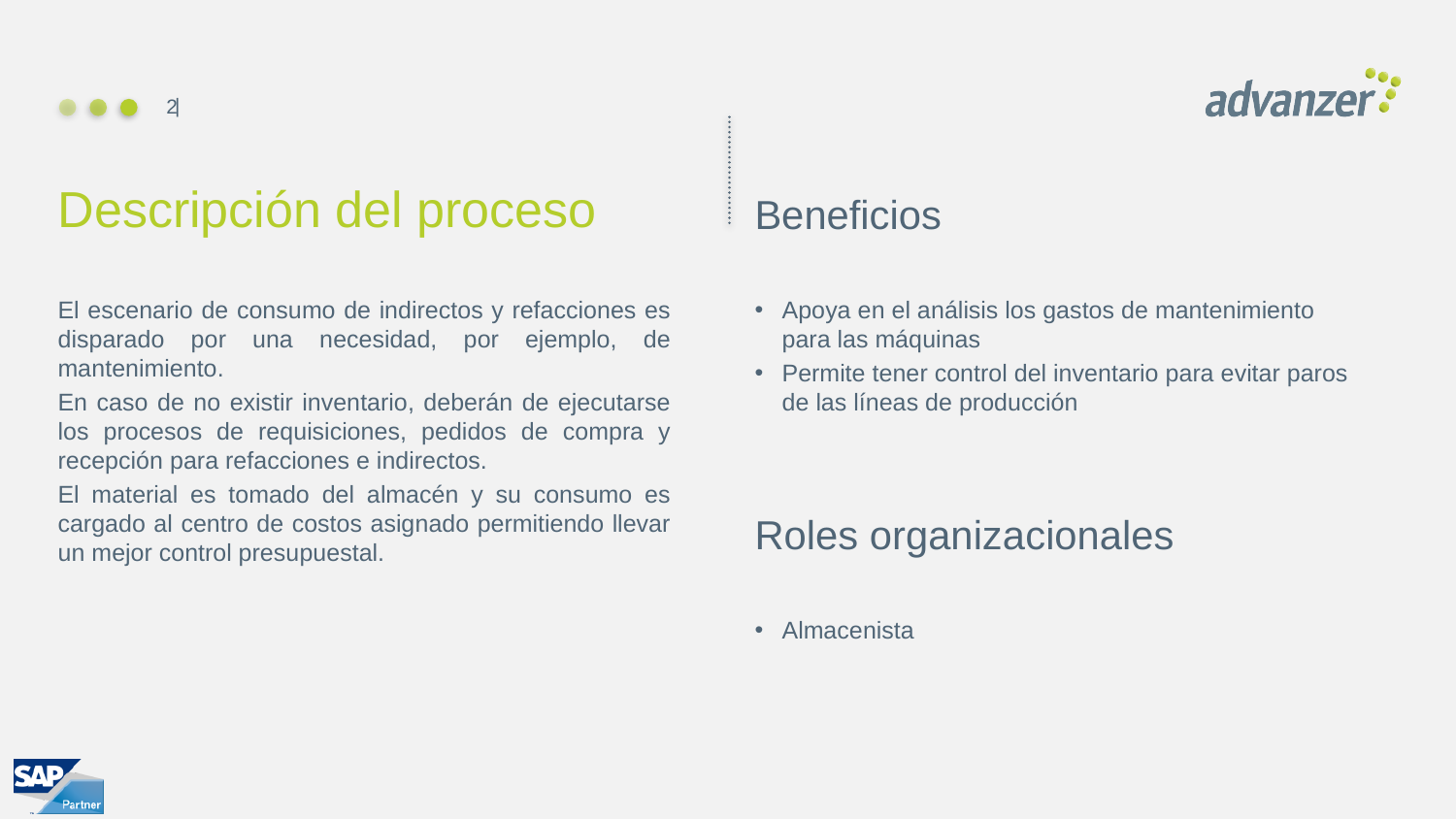

2
Beneficios
# Descripción del proceso
El escenario de consumo de indirectos y refacciones es disparado por una necesidad, por ejemplo, de mantenimiento.
En caso de no existir inventario, deberán de ejecutarse los procesos de requisiciones, pedidos de compra y recepción para refacciones e indirectos.
El material es tomado del almacén y su consumo es cargado al centro de costos asignado permitiendo llevar un mejor control presupuestal.
Apoya en el análisis los gastos de mantenimiento para las máquinas
Permite tener control del inventario para evitar paros de las líneas de producción
Roles organizacionales
Almacenista